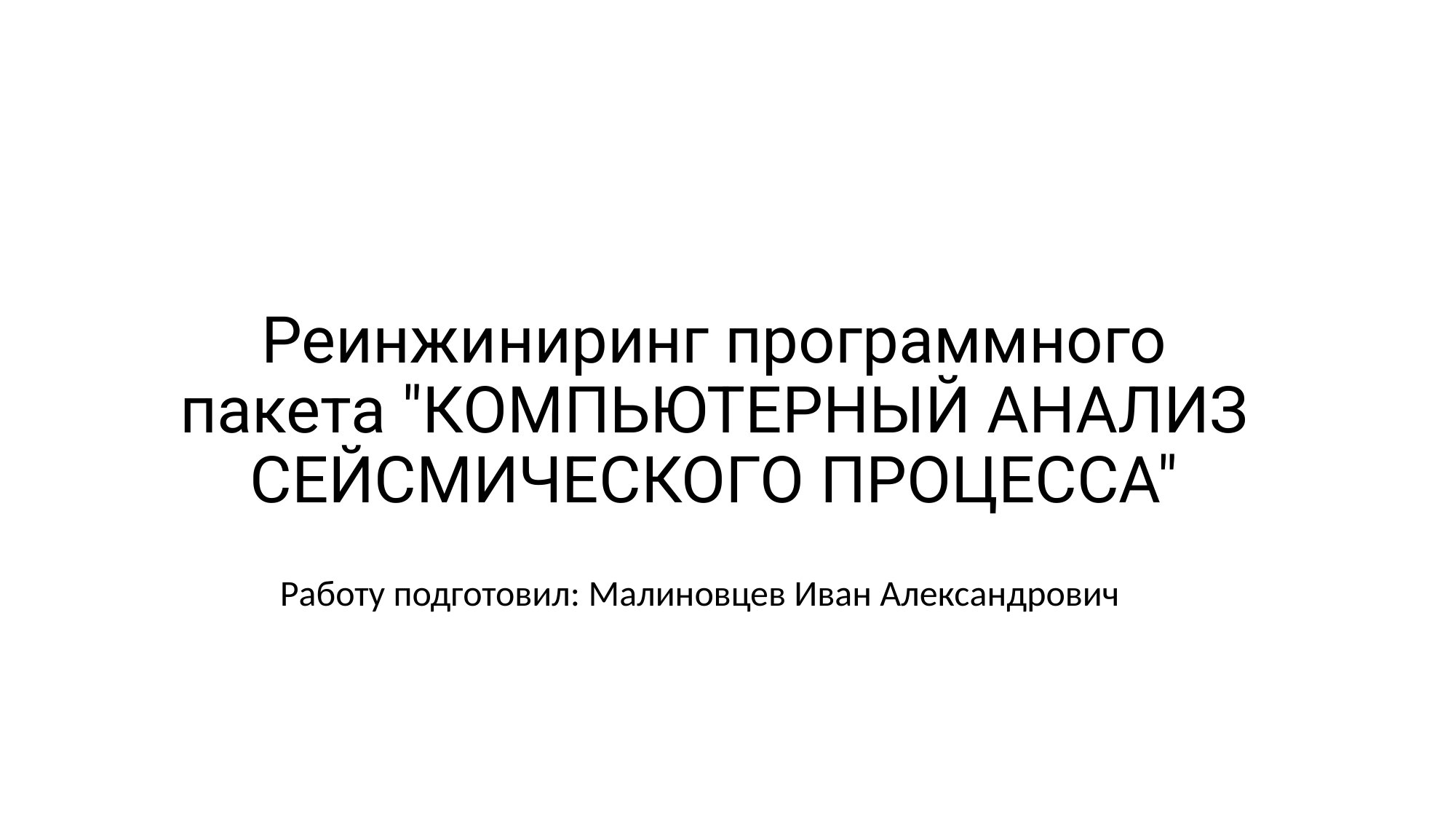

# Реинжиниринг программного пакета "КОМПЬЮТЕРНЫЙ АНАЛИЗ СЕЙСМИЧЕСКОГО ПРОЦЕССА"
Работу подготовил: Малиновцев Иван Александрович